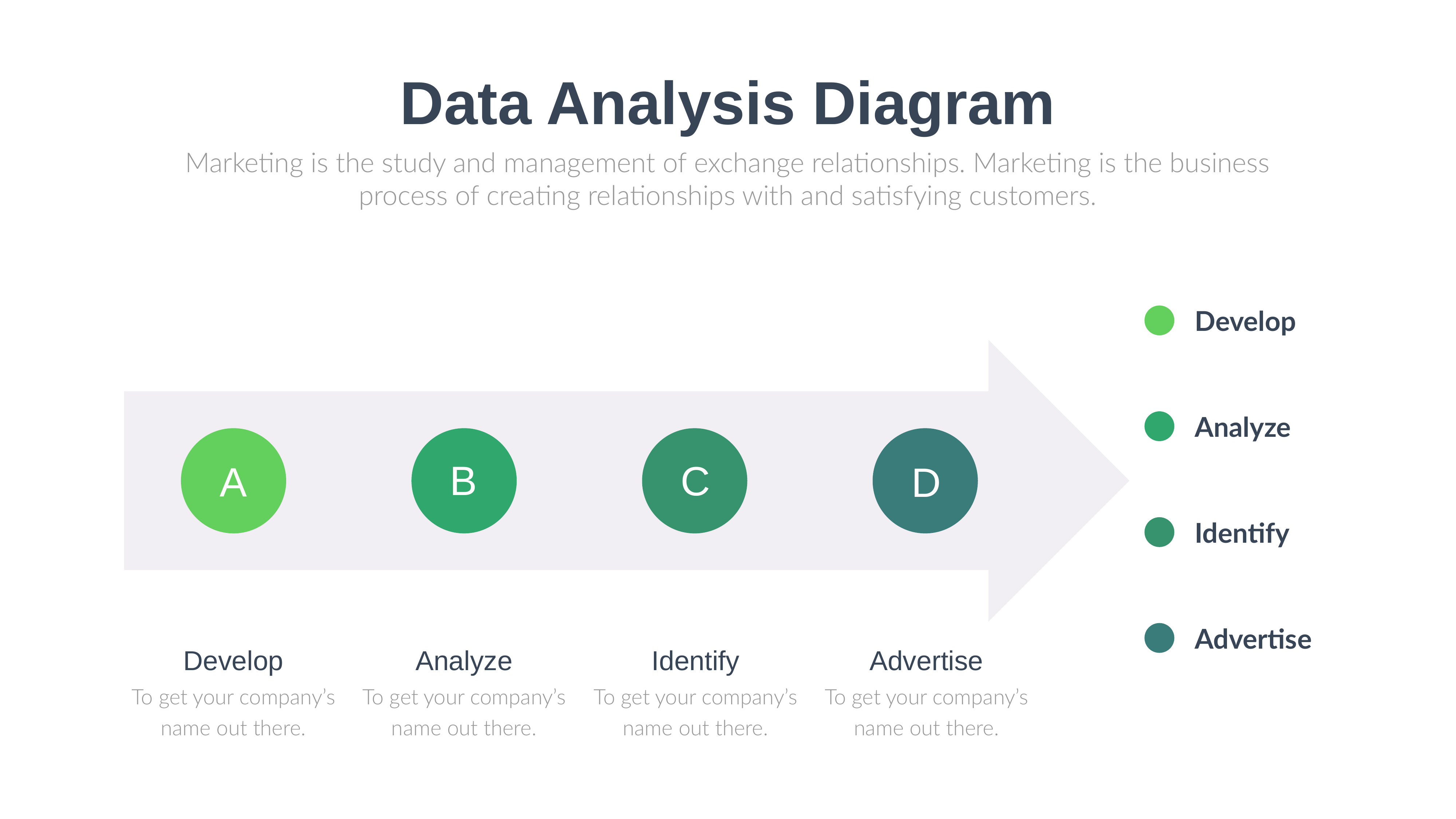

Data Analysis Diagram
Marketing is the study and management of exchange relationships. Marketing is the business process of creating relationships with and satisfying customers.
Develop

Analyze

Identify

Advertise

C

D
B
A
Develop
To get your company’s name out there.
Analyze
To get your company’s name out there.
Identify
To get your company’s name out there.
Advertise
To get your company’s name out there.